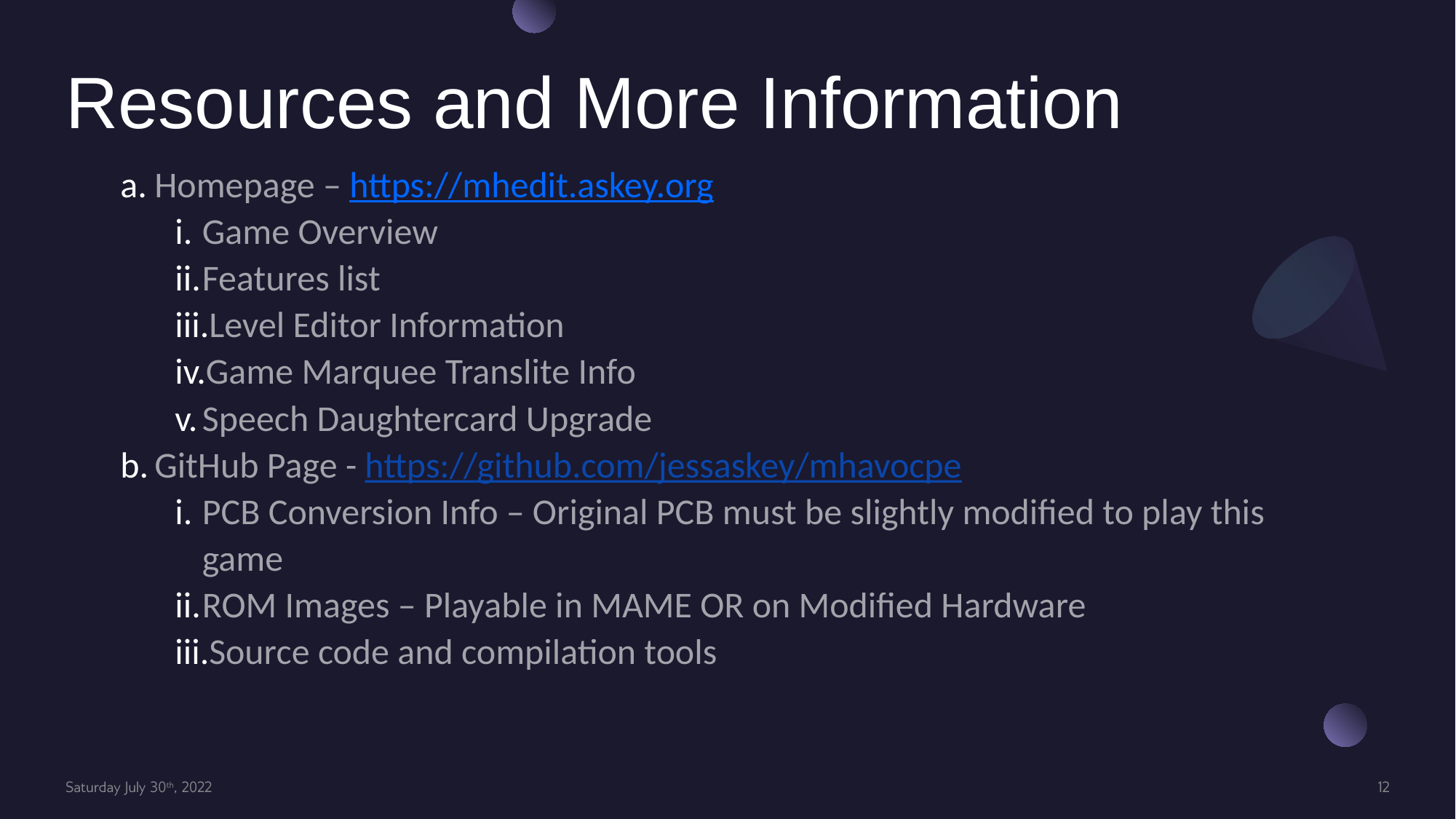

# Resources and More Information
Homepage – https://mhedit.askey.org
Game Overview
Features list
Level Editor Information
Game Marquee Translite Info
Speech Daughtercard Upgrade
GitHub Page - https://github.com/jessaskey/mhavocpe
PCB Conversion Info – Original PCB must be slightly modified to play this game
ROM Images – Playable in MAME OR on Modified Hardware
Source code and compilation tools

Saturday July 30th, 2022
12